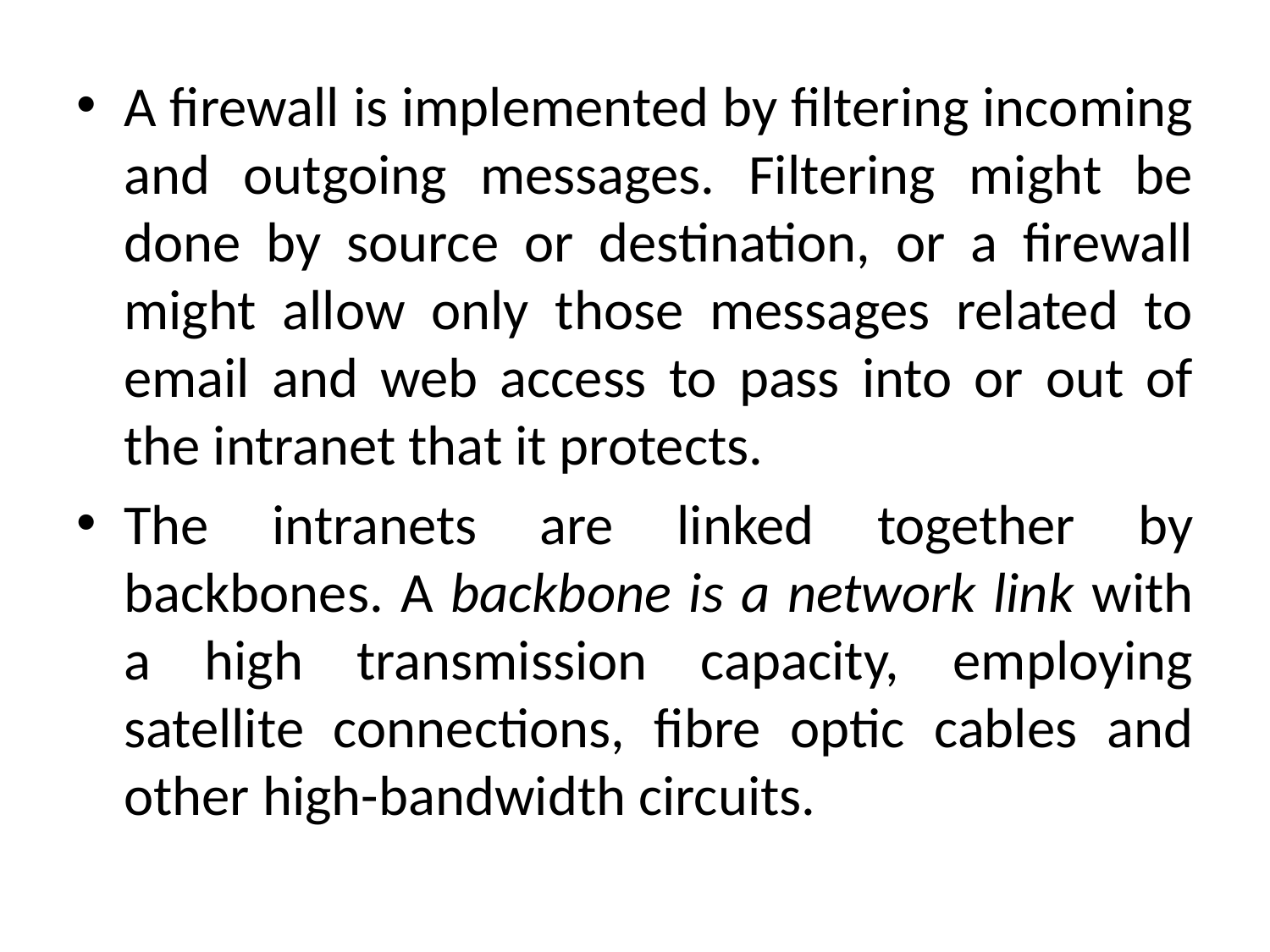

A firewall is implemented by filtering incoming and outgoing messages. Filtering might be done by source or destination, or a firewall might allow only those messages related to email and web access to pass into or out of the intranet that it protects.
The intranets are linked together by backbones. A backbone is a network link with a high transmission capacity, employing satellite connections, fibre optic cables and other high-bandwidth circuits.